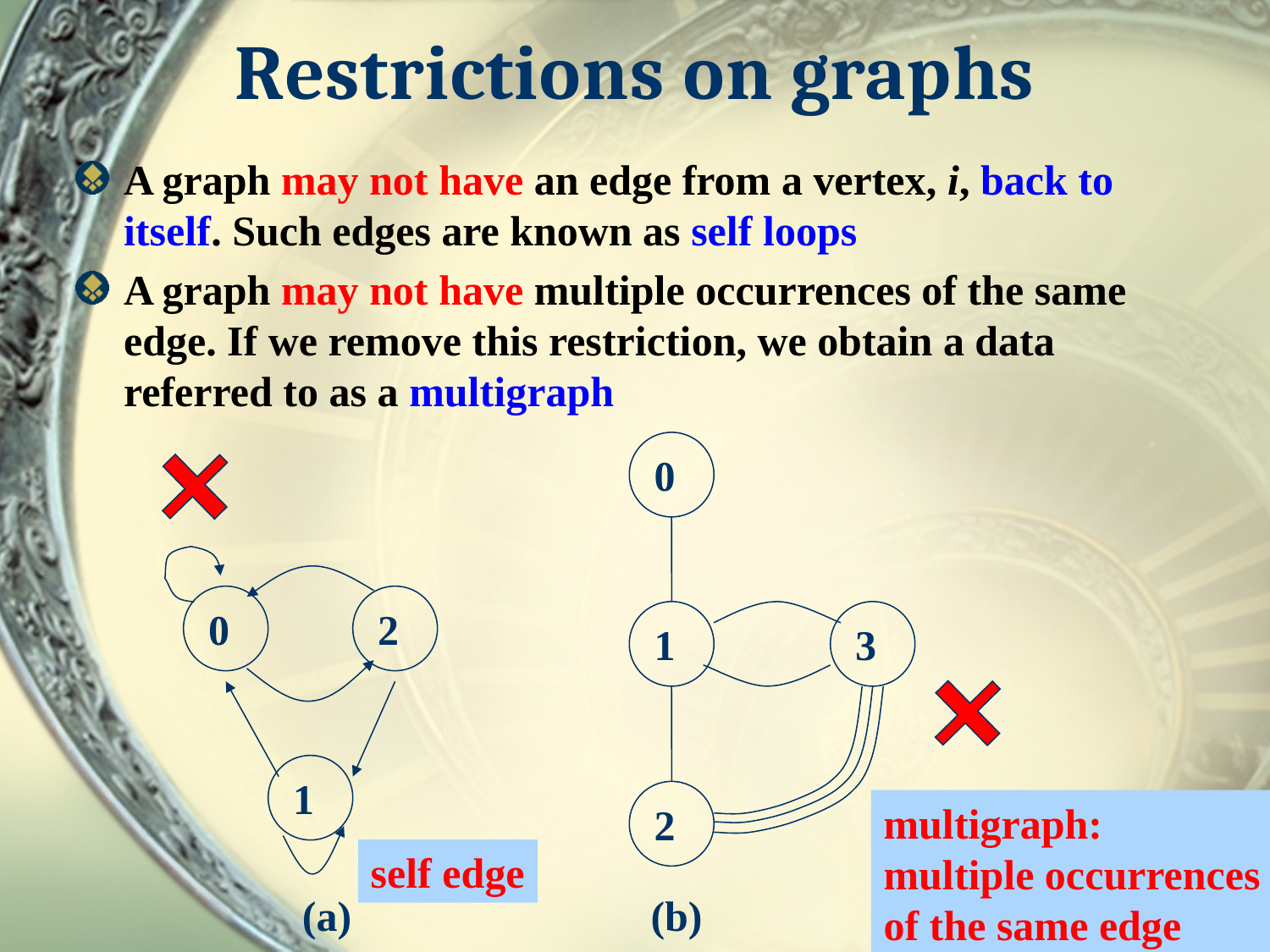

# Restrictions on graphs
A graph may not have an edge from a vertex, i, back to itself. Such edges are known as self loops
A graph may not have multiple occurrences of the same edge. If we remove this restriction, we obtain a data referred to as a multigraph
0

0
2
1

3

1
2
multigraph:
multiple occurrences
of the same edge

self edge
(a)
 (b)
4